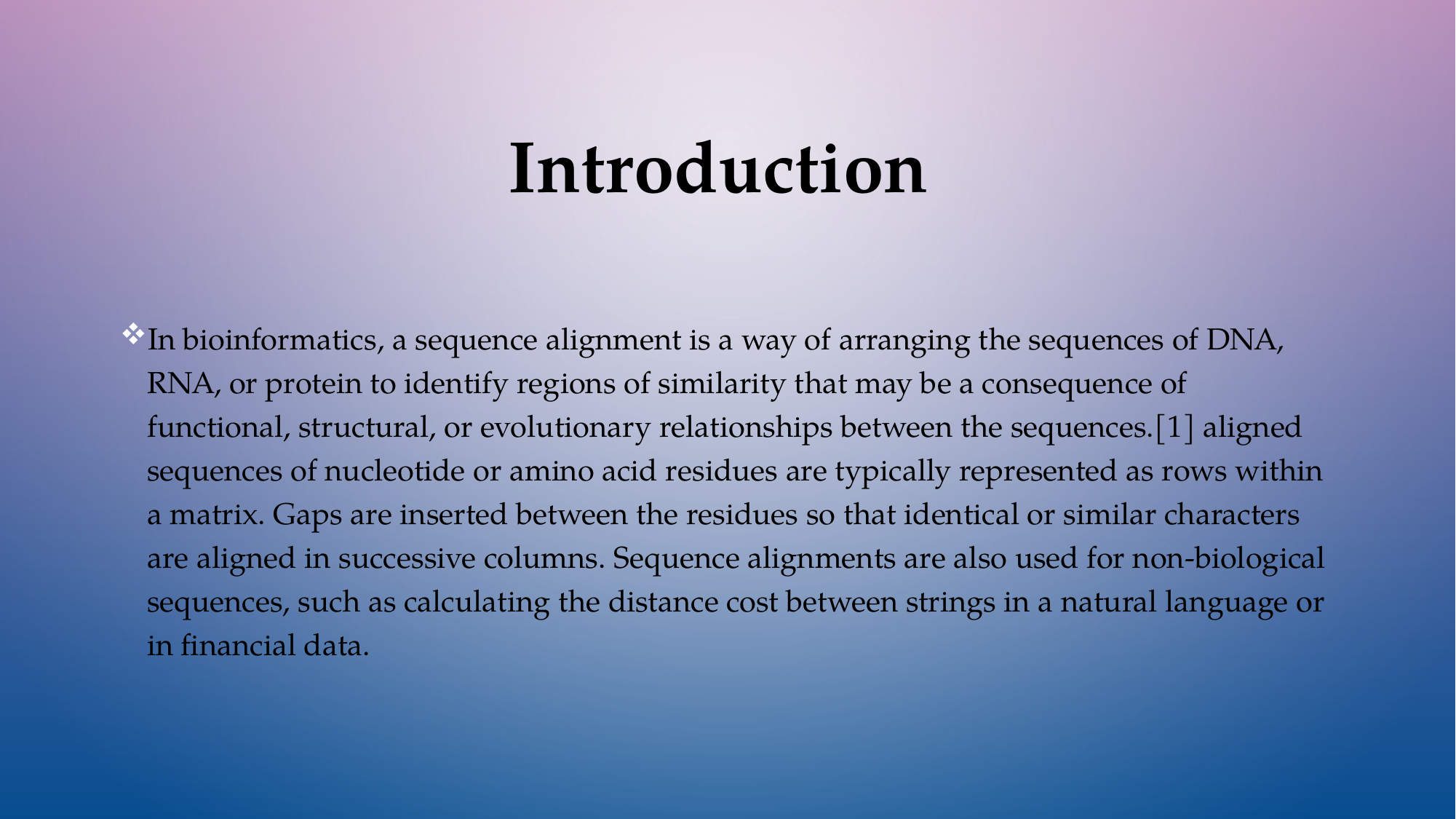

# Introduction
In bioinformatics, a sequence alignment is a way of arranging the sequences of DNA, RNA, or protein to identify regions of similarity that may be a consequence of functional, structural, or evolutionary relationships between the sequences.[1] aligned sequences of nucleotide or amino acid residues are typically represented as rows within a matrix. Gaps are inserted between the residues so that identical or similar characters are aligned in successive columns. Sequence alignments are also used for non-biological sequences, such as calculating the distance cost between strings in a natural language or in financial data.